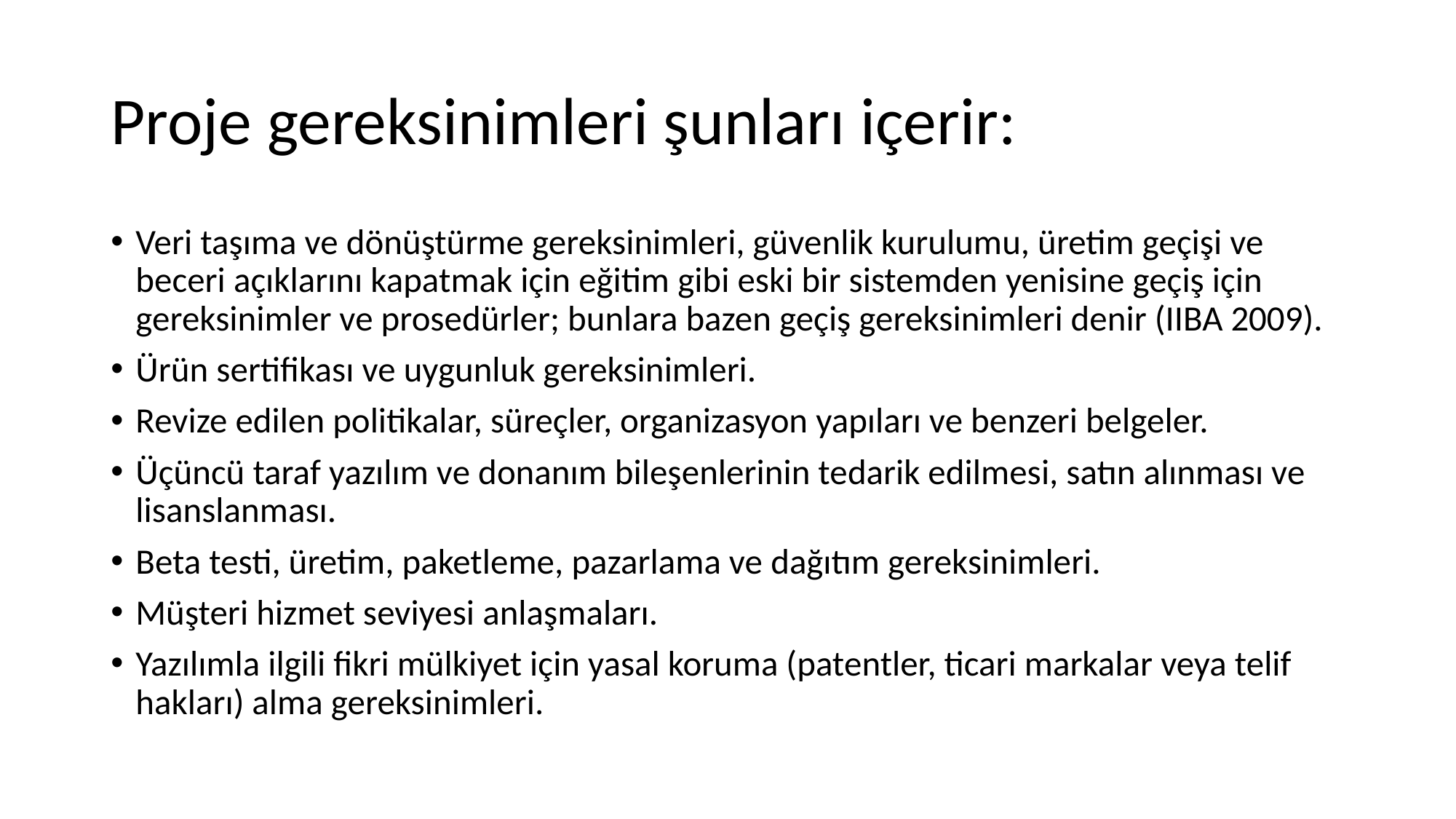

# Proje gereksinimleri şunları içerir:
Veri taşıma ve dönüştürme gereksinimleri, güvenlik kurulumu, üretim geçişi ve beceri açıklarını kapatmak için eğitim gibi eski bir sistemden yenisine geçiş için gereksinimler ve prosedürler; bunlara bazen geçiş gereksinimleri denir (IIBA 2009).
Ürün sertifikası ve uygunluk gereksinimleri.
Revize edilen politikalar, süreçler, organizasyon yapıları ve benzeri belgeler.
Üçüncü taraf yazılım ve donanım bileşenlerinin tedarik edilmesi, satın alınması ve lisanslanması.
Beta testi, üretim, paketleme, pazarlama ve dağıtım gereksinimleri.
Müşteri hizmet seviyesi anlaşmaları.
Yazılımla ilgili fikri mülkiyet için yasal koruma (patentler, ticari markalar veya telif hakları) alma gereksinimleri.